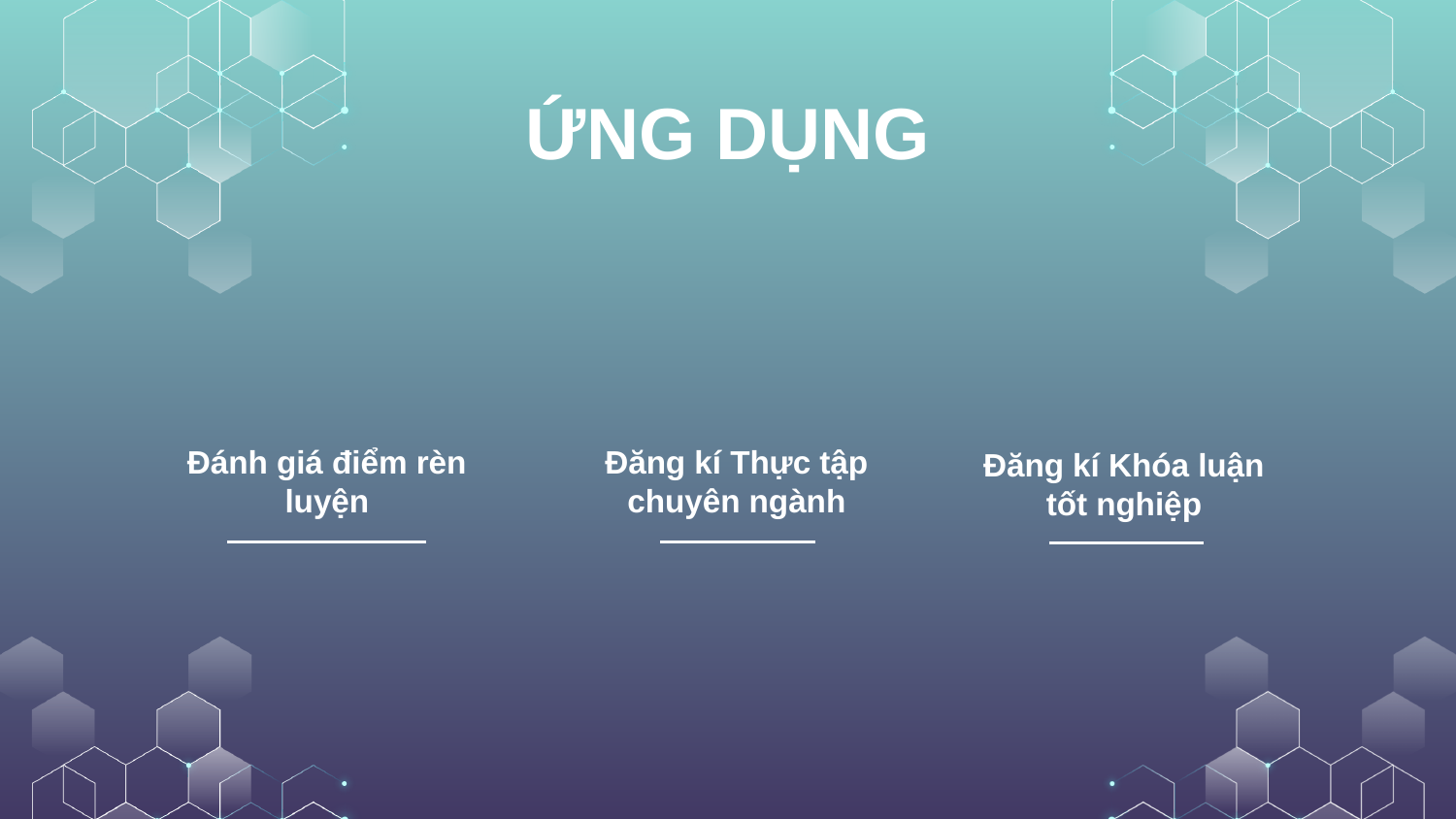

# ỨNG DỤNG
Đánh giá điểm rèn luyện
Đăng kí Thực tập chuyên ngành
Đăng kí Khóa luận tốt nghiệp